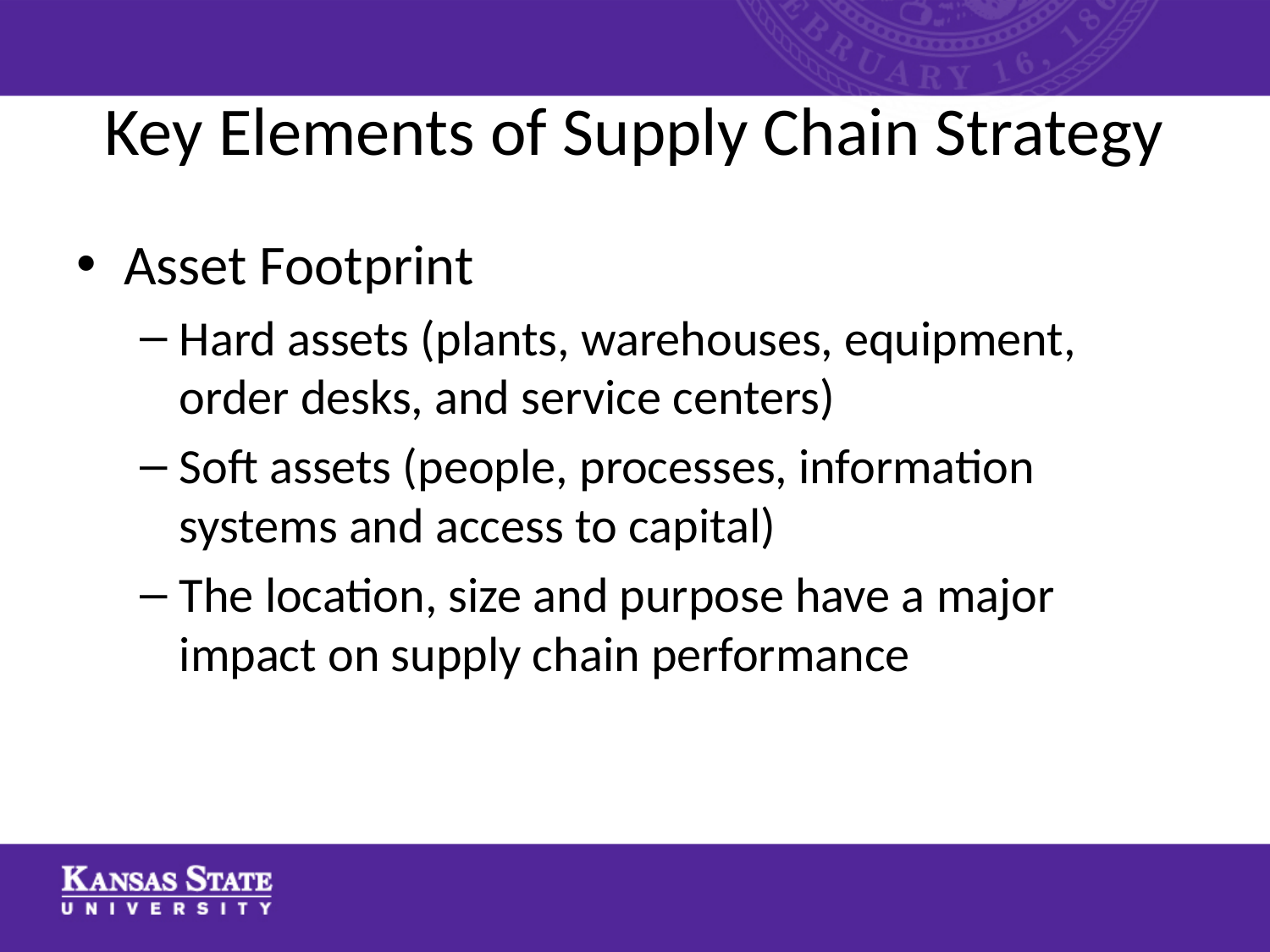

# Key Elements of Supply Chain Strategy
Asset Footprint
Hard assets (plants, warehouses, equipment, order desks, and service centers)
Soft assets (people, processes, information systems and access to capital)
The location, size and purpose have a major impact on supply chain performance